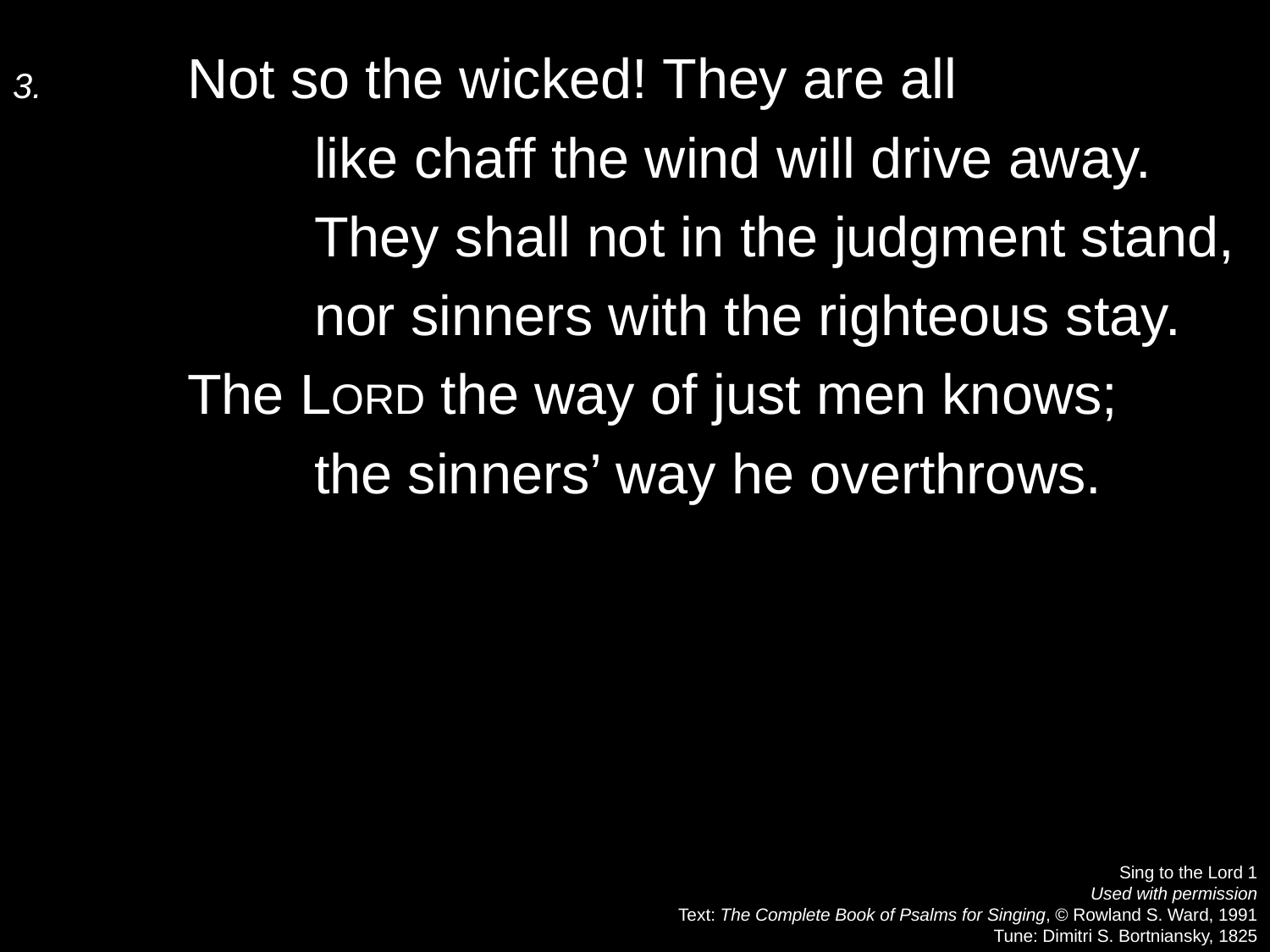

3.	Not so the wicked! They are all
		like chaff the wind will drive away.
		They shall not in the judgment stand,
		nor sinners with the righteous stay.
	The LORD the way of just men knows;
		the sinners’ way he overthrows.
Sing to the Lord 1
Used with permission
Text: The Complete Book of Psalms for Singing, © Rowland S. Ward, 1991
Tune: Dimitri S. Bortniansky, 1825